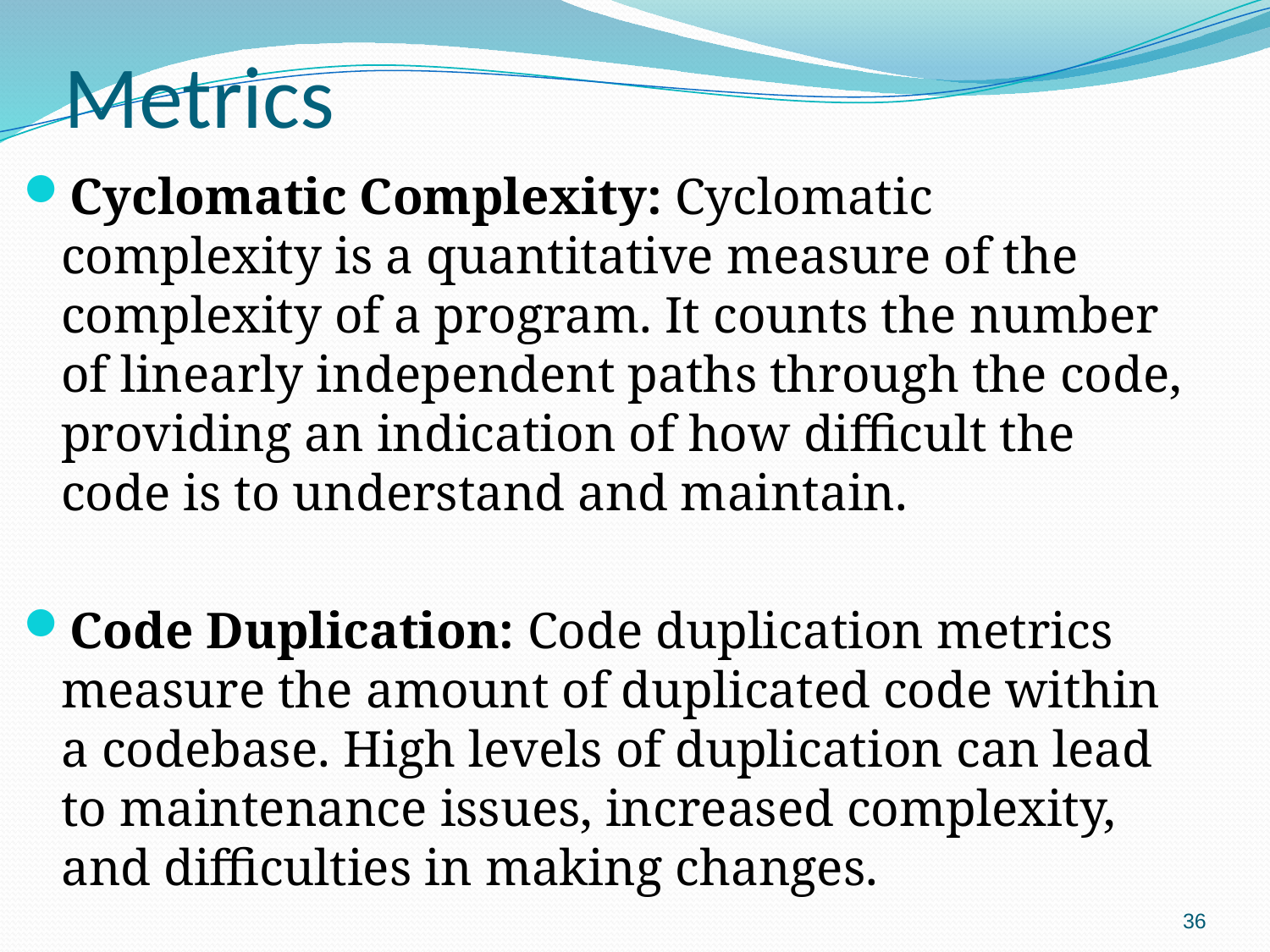

# Metrics
Cyclomatic Complexity: Cyclomatic complexity is a quantitative measure of the complexity of a program. It counts the number of linearly independent paths through the code, providing an indication of how difficult the code is to understand and maintain.

Code Duplication: Code duplication metrics measure the amount of duplicated code within a codebase. High levels of duplication can lead to maintenance issues, increased complexity, and difficulties in making changes.

36